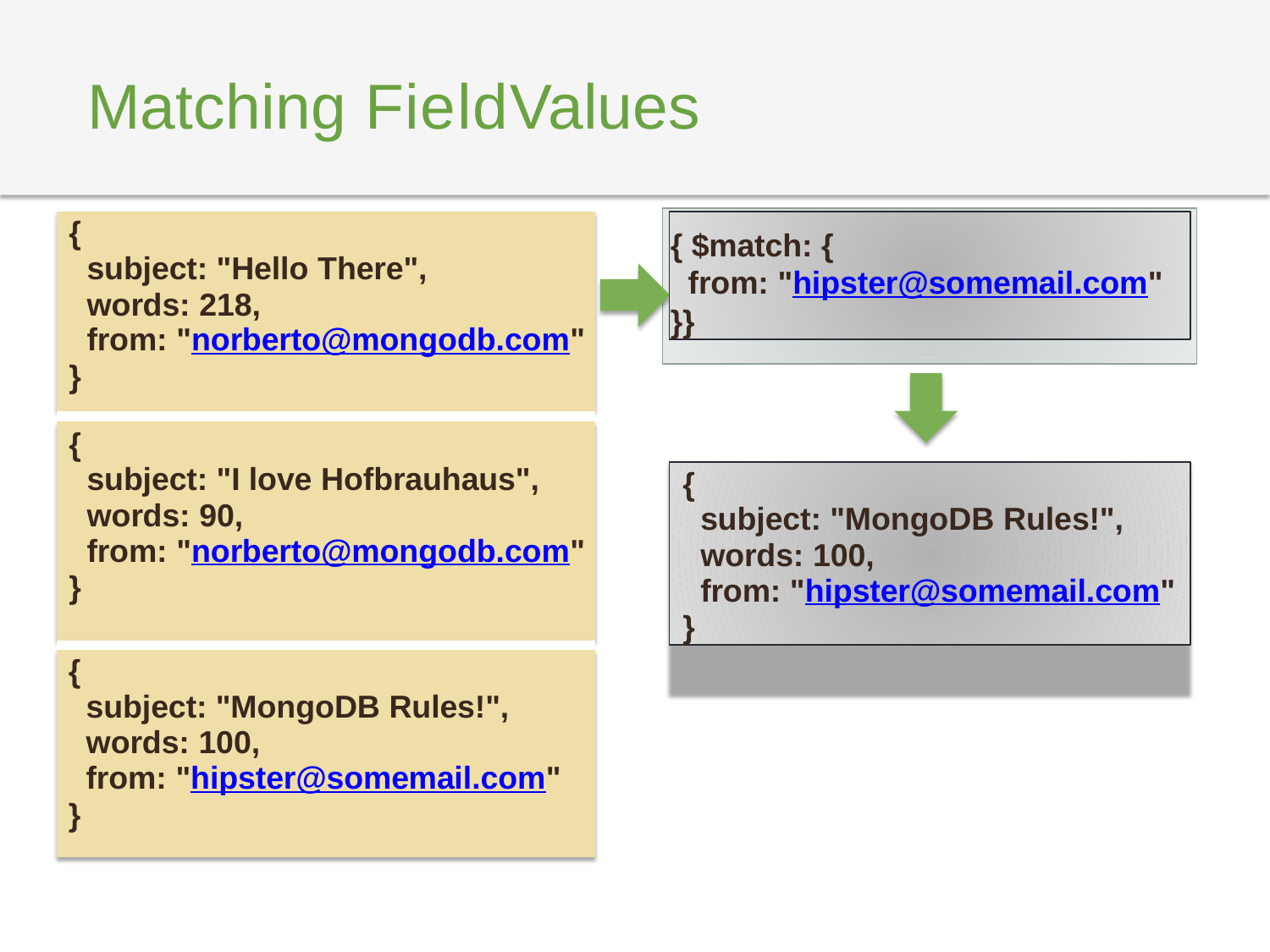

# Matching FieldValues

| { subject: "Hello There", words: 218, from: "norberto@mongodb.com" } |
| --- |
| { subject: "I love Hofbrauhaus", words: 90, from: "norberto@mongodb.com" } |
| { subject: "MongoDB Rules!", words: 100, from: "hipster@somemail.com" } |
{ $match: {
from: "hipster@somemail.com"
}}

{
subject: "MongoDB Rules!",
words: 100,
from: "hipster@somemail.com"
}